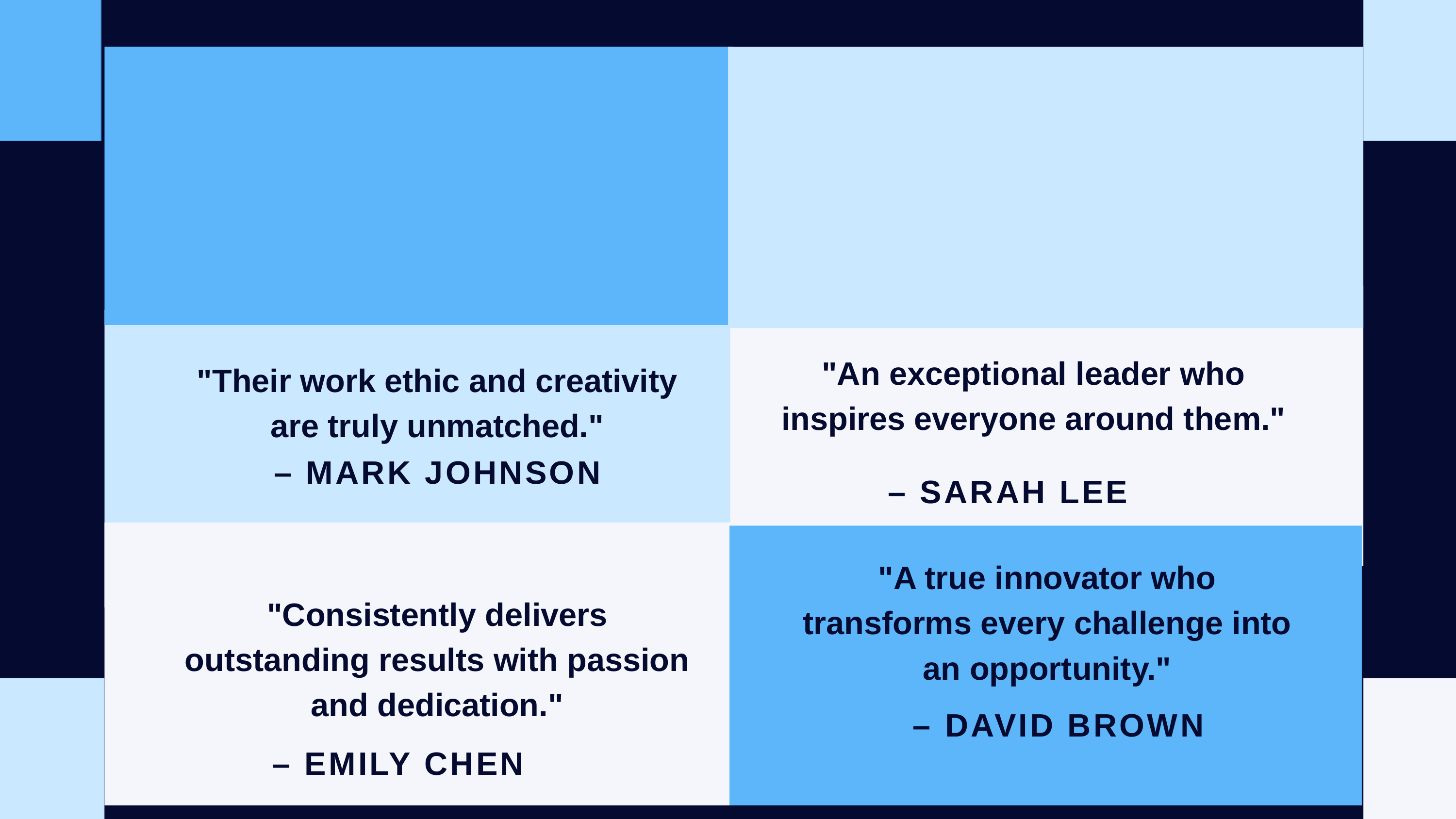

"An exceptional leader who inspires everyone around them."
"Their work ethic and creativity are truly unmatched."
– MARK JOHNSON
– SARAH LEE

"A true innovator who transforms every challenge into an opportunity."
"Consistently delivers outstanding results with passion and dedication."

– DAVID BROWN
– EMILY CHEN